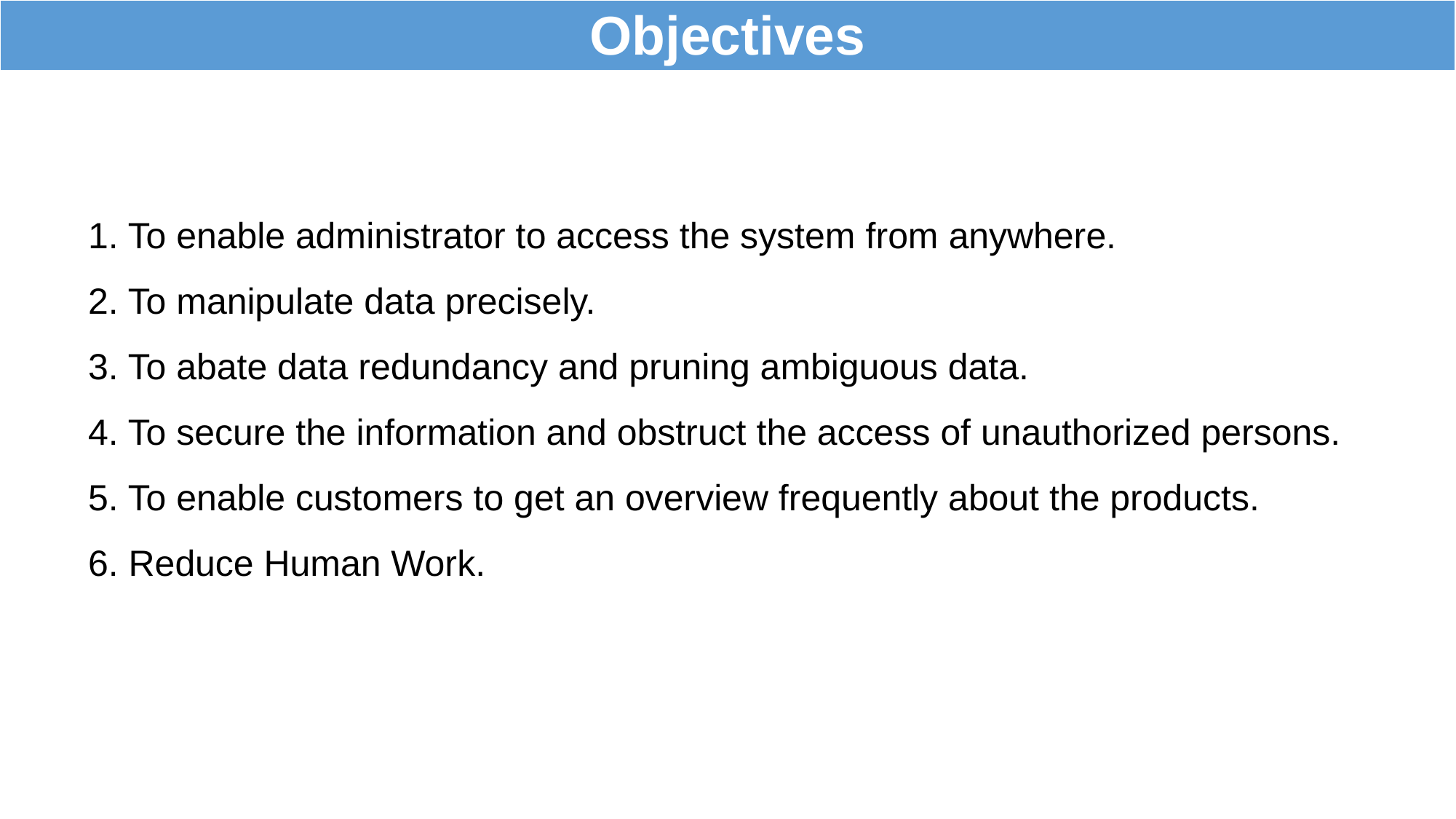

| Objectives |
| --- |
1. To enable administrator to access the system from anywhere.
2. To manipulate data precisely.
3. To abate data redundancy and pruning ambiguous data.
4. To secure the information and obstruct the access of unauthorized persons.
5. To enable customers to get an overview frequently about the products.
6. Reduce Human Work.